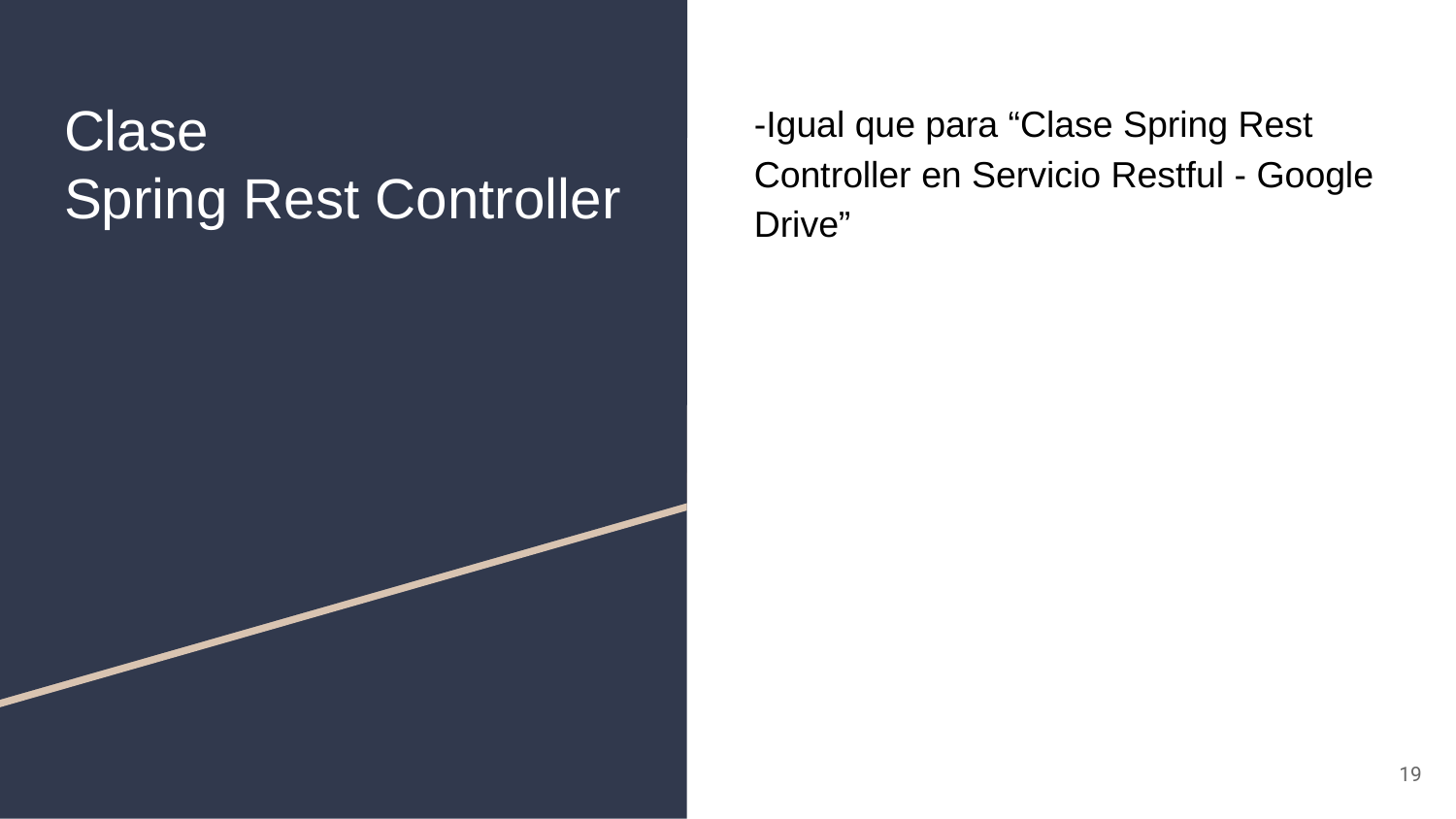

# Clase
Spring Rest Controller
-Igual que para “Clase Spring Rest Controller en Servicio Restful - Google Drive”

19